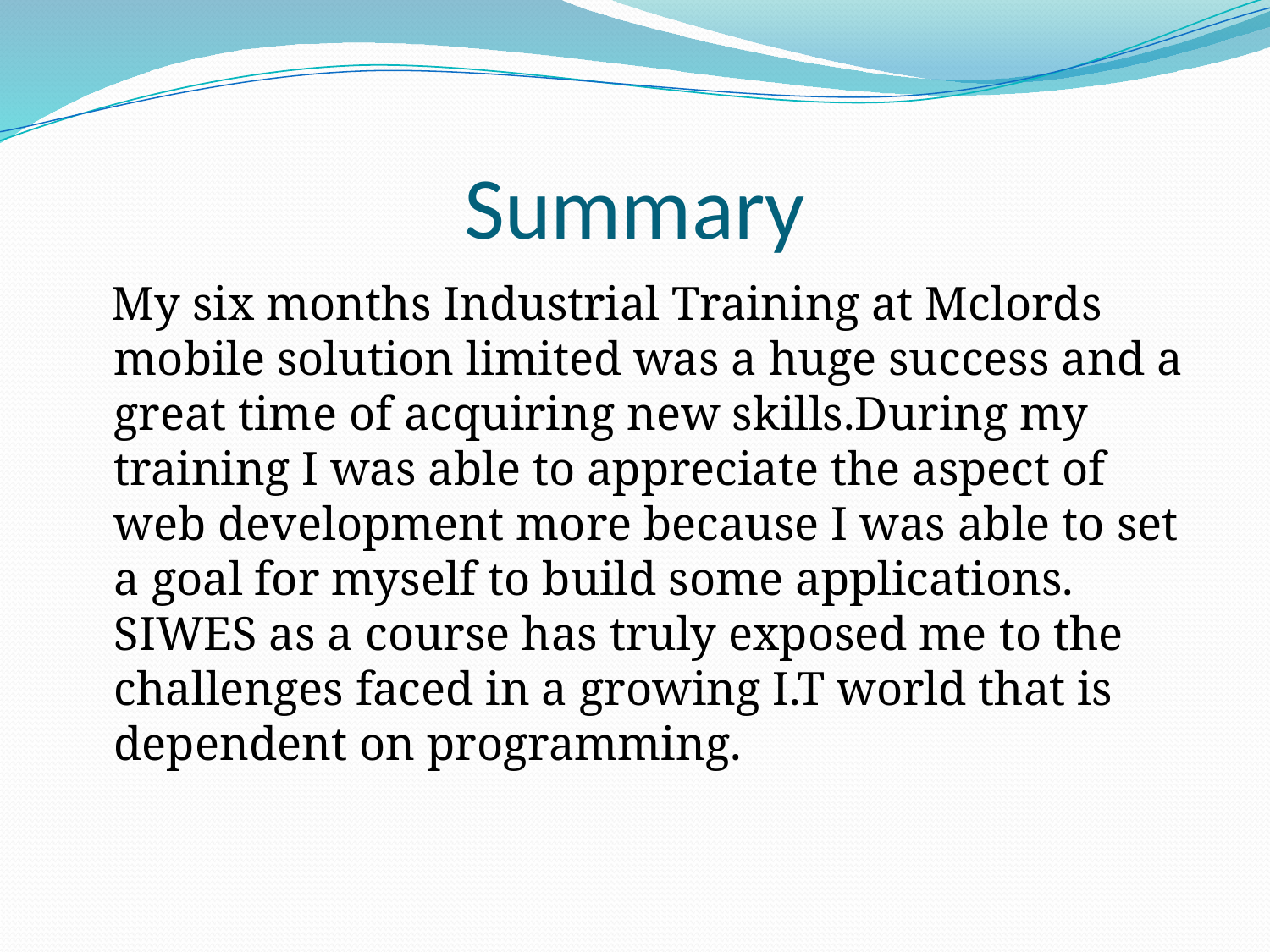

# Summary
   My six months Industrial Training at Mclords mobile solution limited was a huge success and a great time of acquiring new skills.During my training I was able to appreciate the aspect of web development more because I was able to set a goal for myself to build some applications. SIWES as a course has truly exposed me to the challenges faced in a growing I.T world that is dependent on programming.